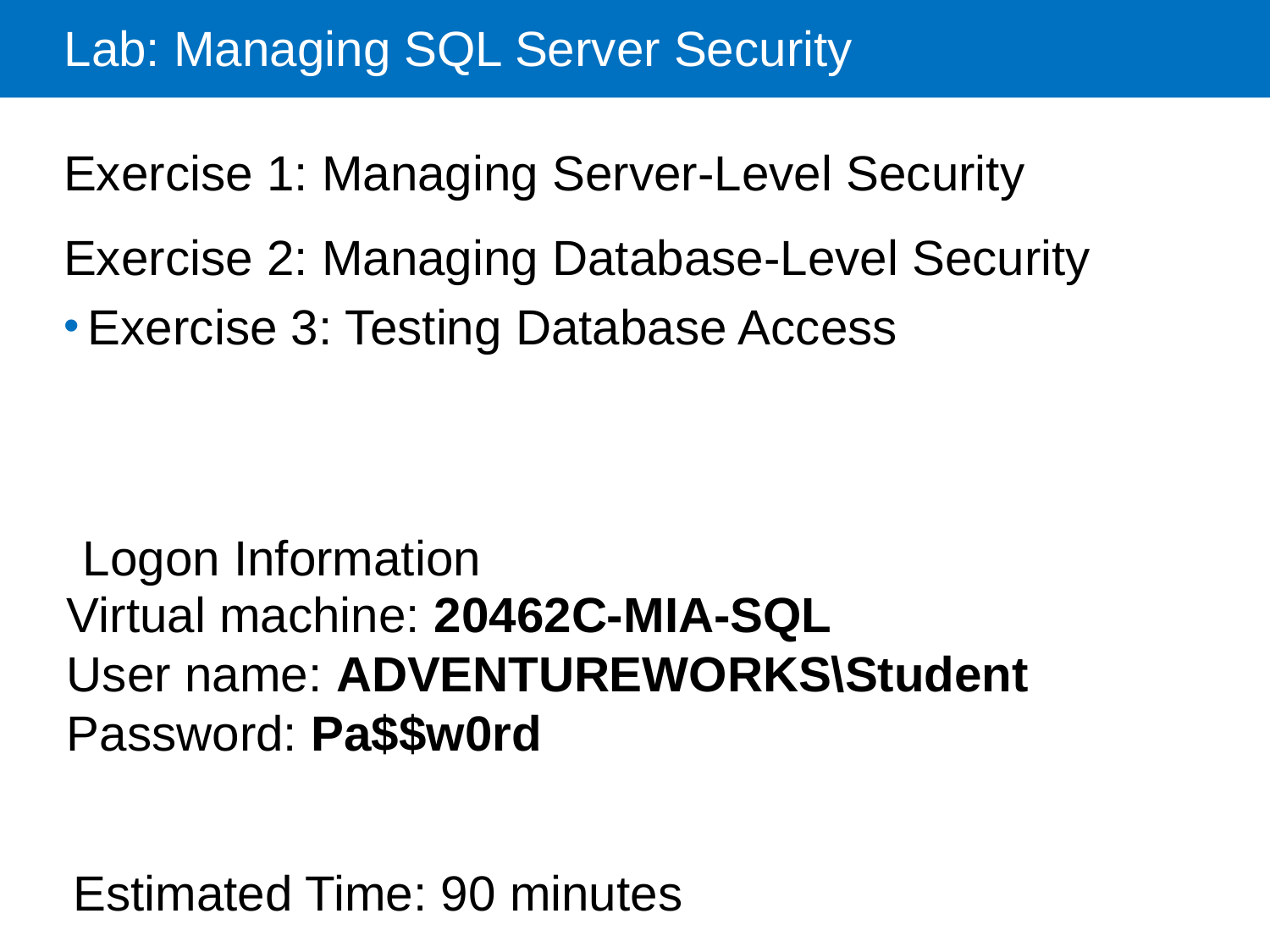

# Lab: Managing SQL Server Security
Exercise 1: Managing Server-Level Security
Exercise 2: Managing Database-Level Security
Exercise 3: Testing Database Access
Logon Information
Virtual machine: 20462C-MIA-SQL
User name: ADVENTUREWORKS\Student
Password: Pa$$w0rd
Estimated Time: 90 minutes